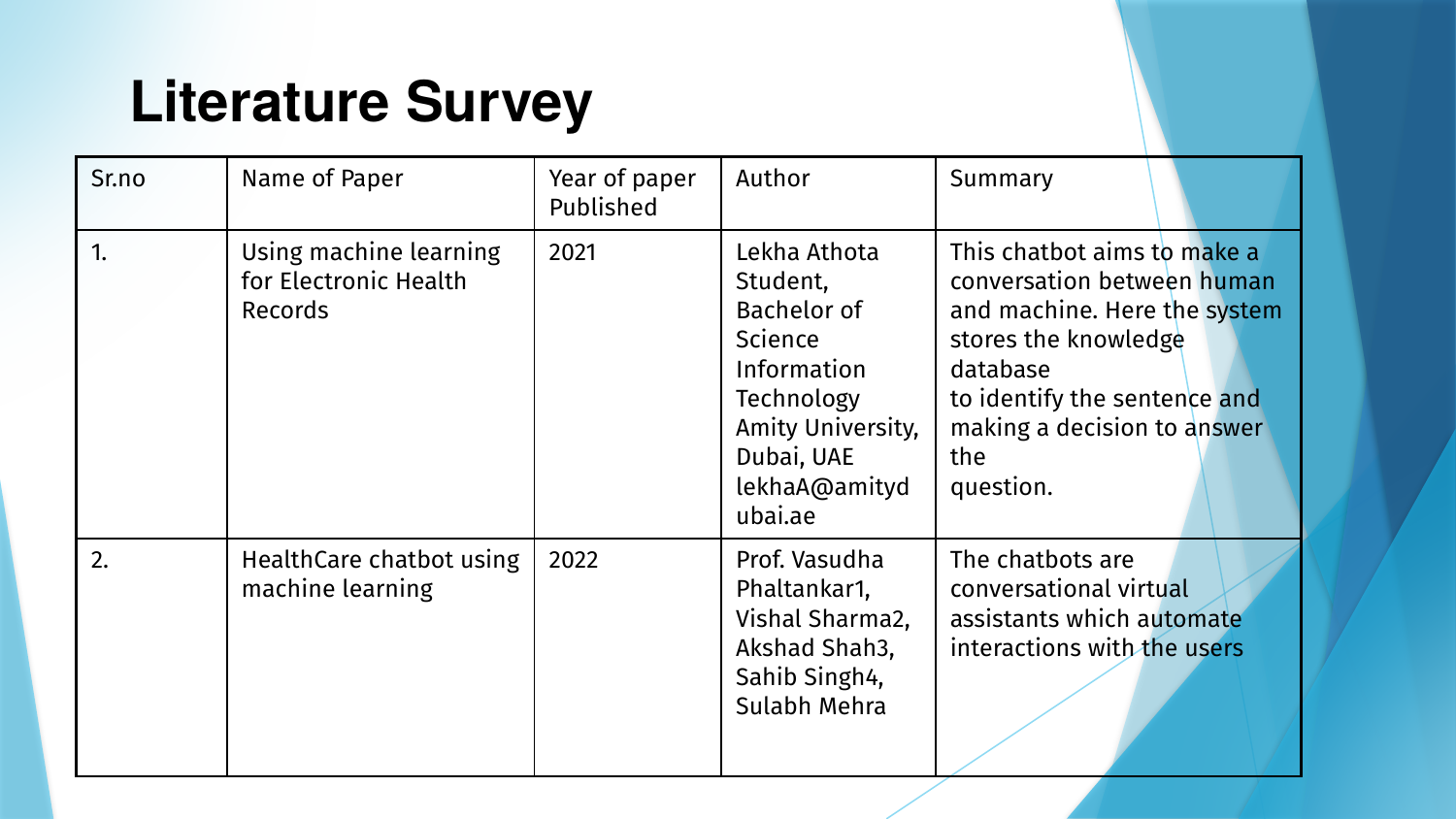

Literature Survey
| Sr.no | Name of Paper | Year of paper Published | Author | Summary |
| --- | --- | --- | --- | --- |
| 1. | Using machine learning for Electronic Health Records | 2021 | Lekha Athota Student, Bachelor of Science Information Technology Amity University, Dubai, UAE lekhaA@amitydubai.ae | This chatbot aims to make a conversation between human and machine. Here the system stores the knowledge database to identify the sentence and making a decision to answer the question. |
| 2. | HealthCare chatbot using machine learning | 2022 | Prof. Vasudha Phaltankar1, Vishal Sharma2, Akshad Shah3, Sahib Singh4, Sulabh Mehra | The chatbots are conversational virtual assistants which automate interactions with the users |